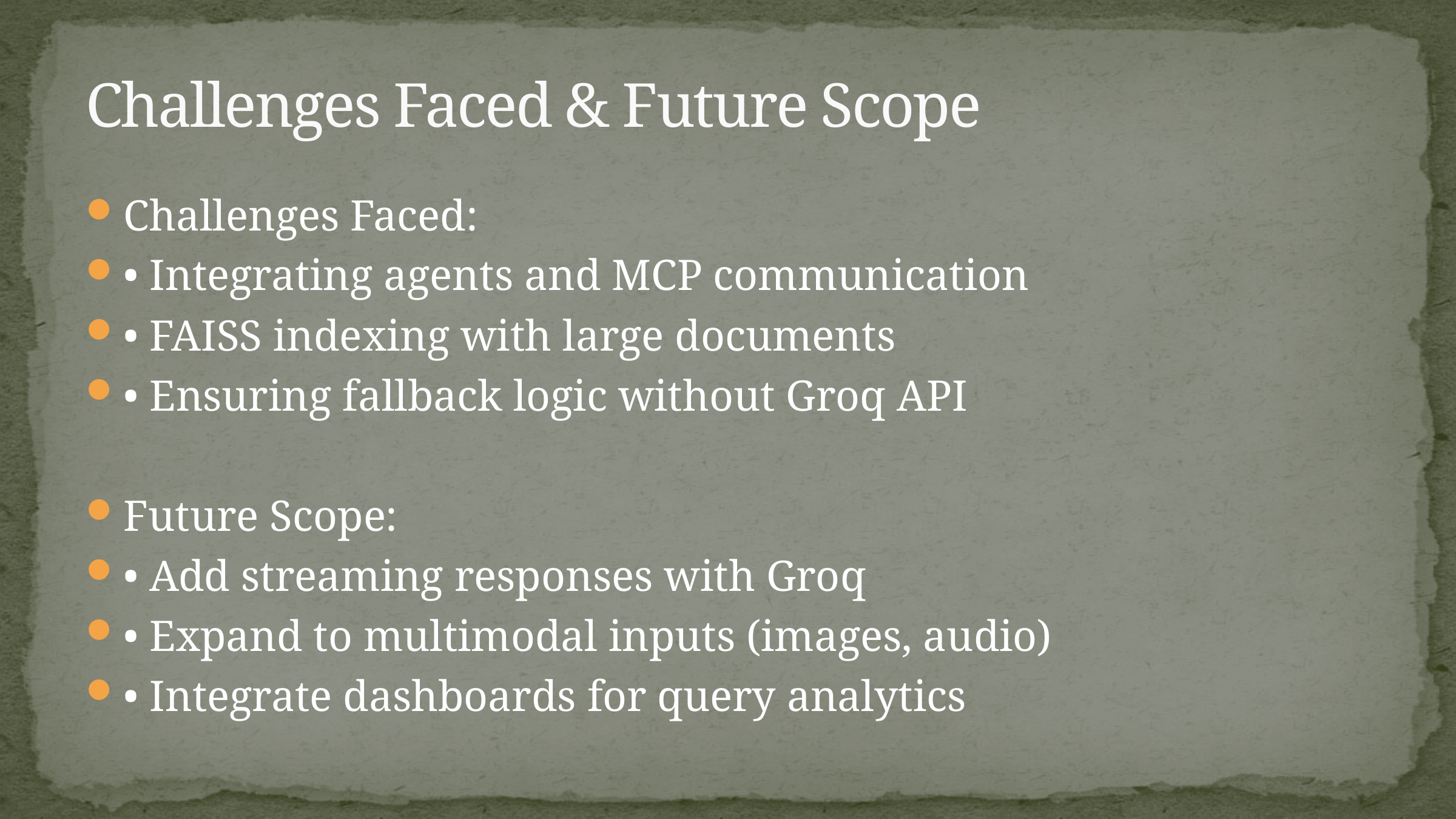

# Challenges Faced & Future Scope
Challenges Faced:
• Integrating agents and MCP communication
• FAISS indexing with large documents
• Ensuring fallback logic without Groq API

Future Scope:
• Add streaming responses with Groq
• Expand to multimodal inputs (images, audio)
• Integrate dashboards for query analytics